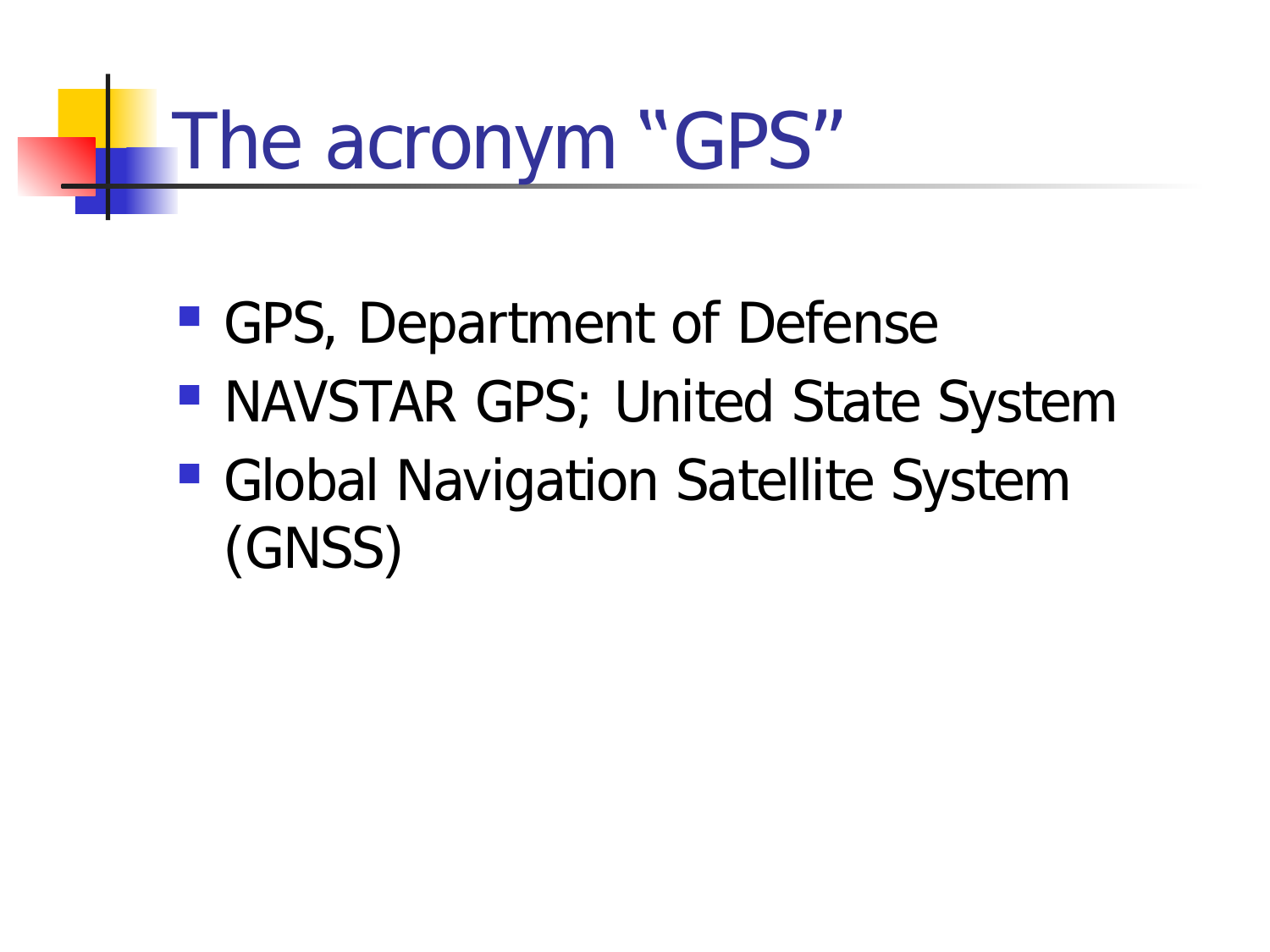

# The acronym “GPS”
GPS, Department of Defense
NAVSTAR GPS; United State System
Global Navigation Satellite System (GNSS)